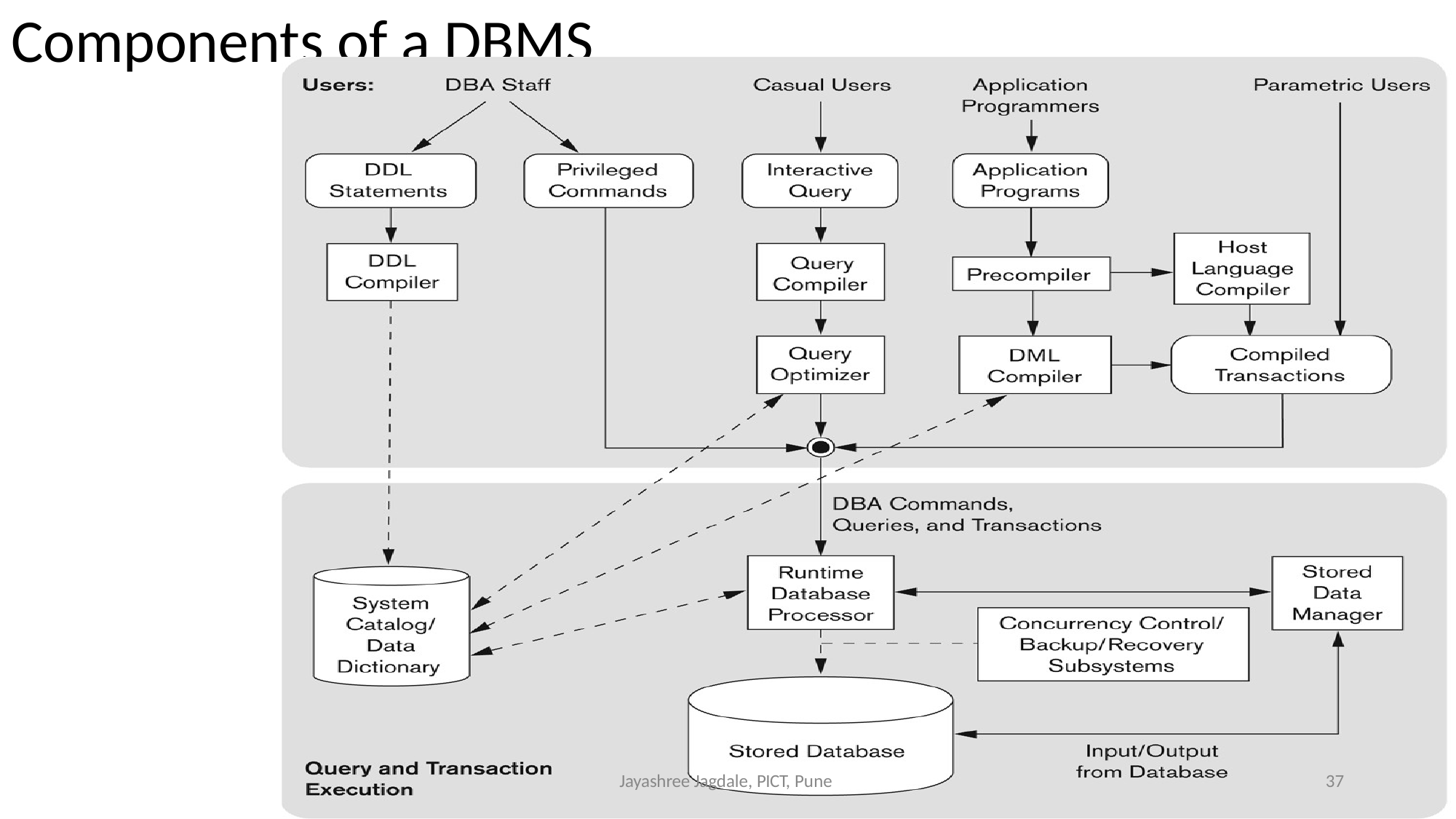

Components of a DBMS

Jayashree Jagdale, PICT, Pune
37